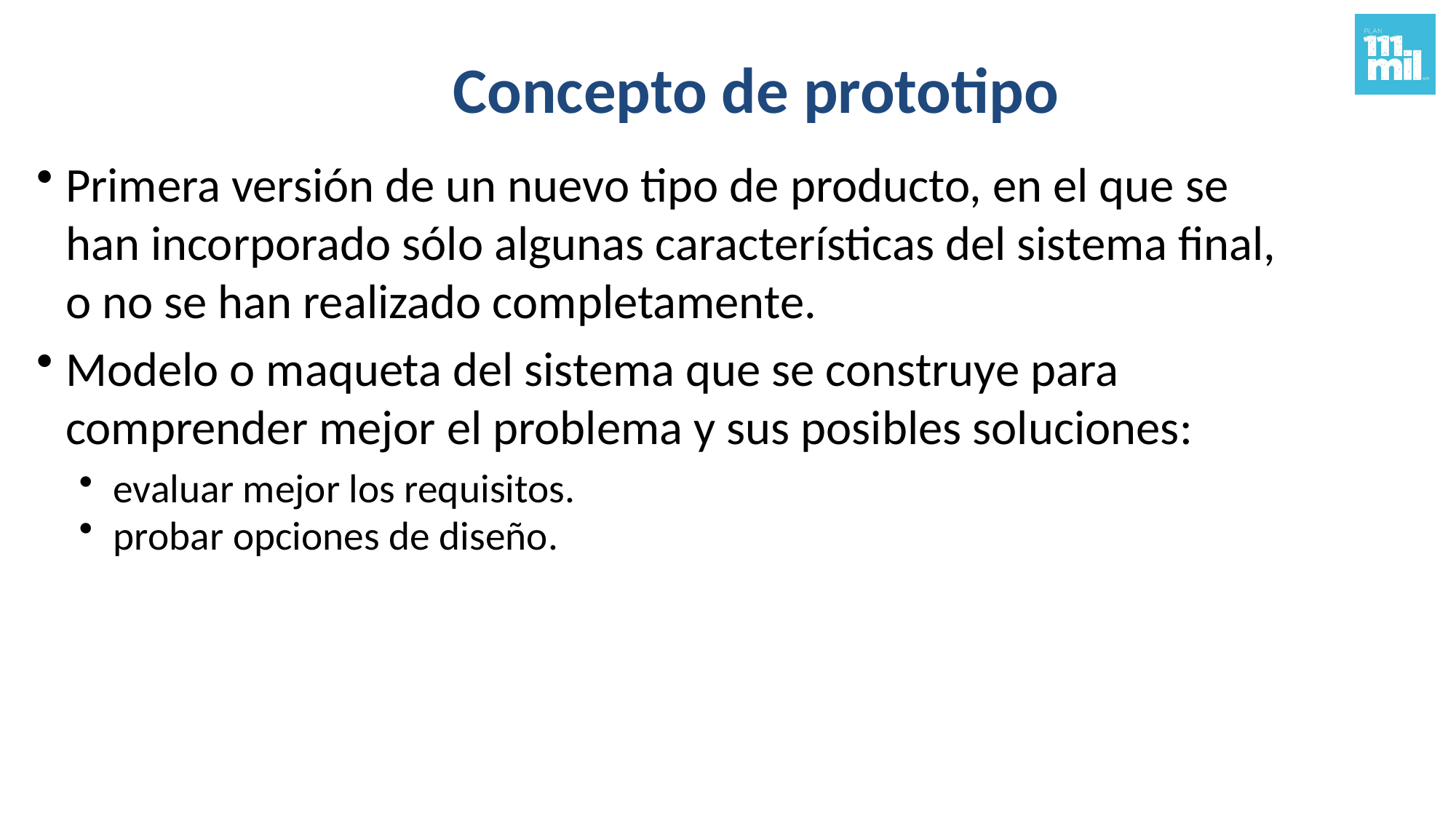

# Concepto de prototipo
Primera versión de un nuevo tipo de producto, en el que se han incorporado sólo algunas características del sistema final, o no se han realizado completamente.
Modelo o maqueta del sistema que se construye para comprender mejor el problema y sus posibles soluciones:
evaluar mejor los requisitos.
probar opciones de diseño.